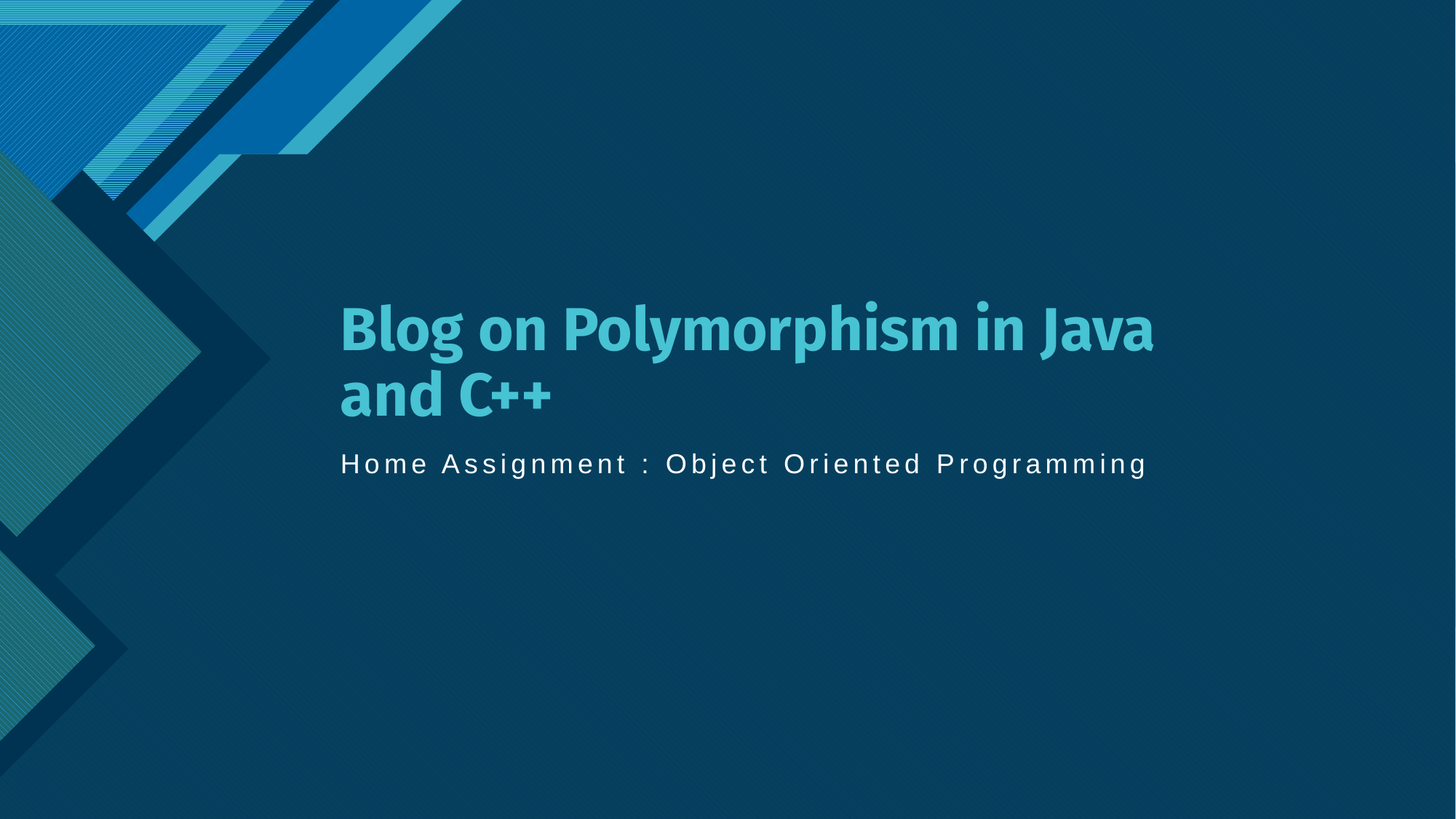

# Blog on Polymorphism in Java and C++
Home Assignment : Object Oriented Programming